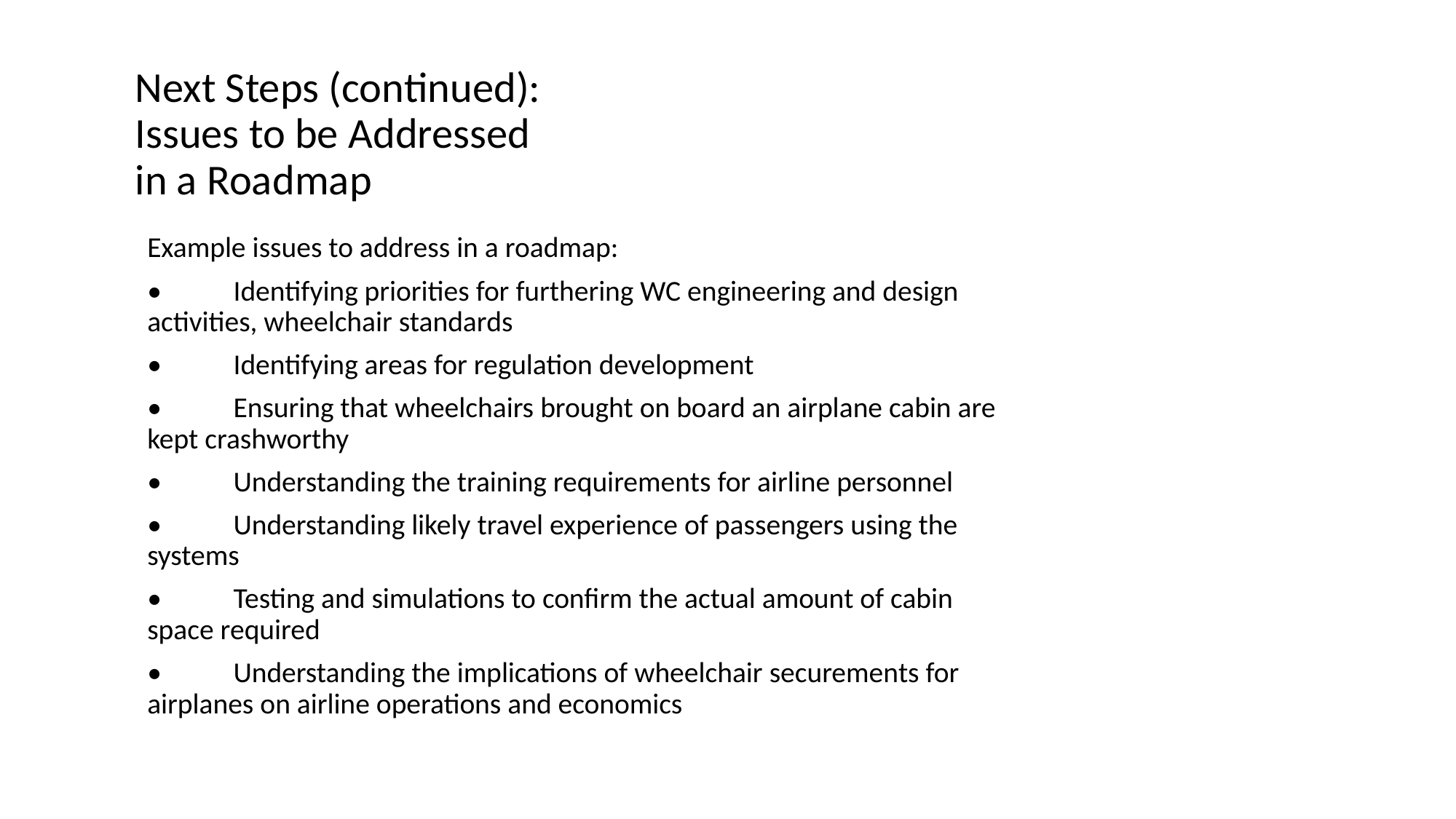

# Next Steps (continued): Issues to be Addressed in a Roadmap
Example issues to address in a roadmap:
•	Identifying priorities for furthering WC engineering and design activities, wheelchair standards
•	Identifying areas for regulation development
•	Ensuring that wheelchairs brought on board an airplane cabin are kept crashworthy
•	Understanding the training requirements for airline personnel
•	Understanding likely travel experience of passengers using the systems
•	Testing and simulations to confirm the actual amount of cabin space required
•	Understanding the implications of wheelchair securements for airplanes on airline operations and economics